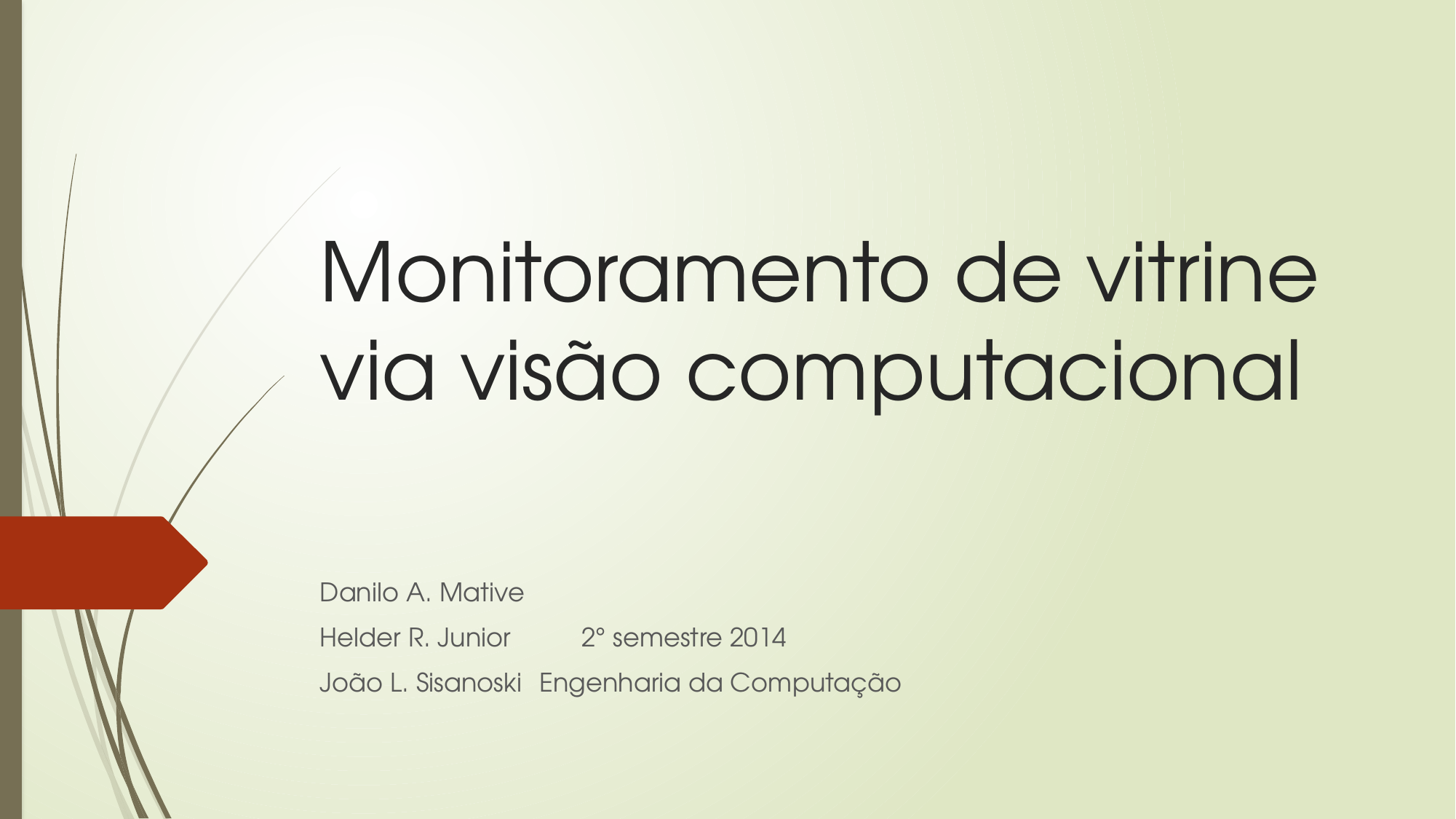

# Monitoramento de vitrine via visão computacional
Danilo A. Mative
Helder R. Junior											        2° semestre 2014
João L. Sisanoski									  Engenharia da Computação